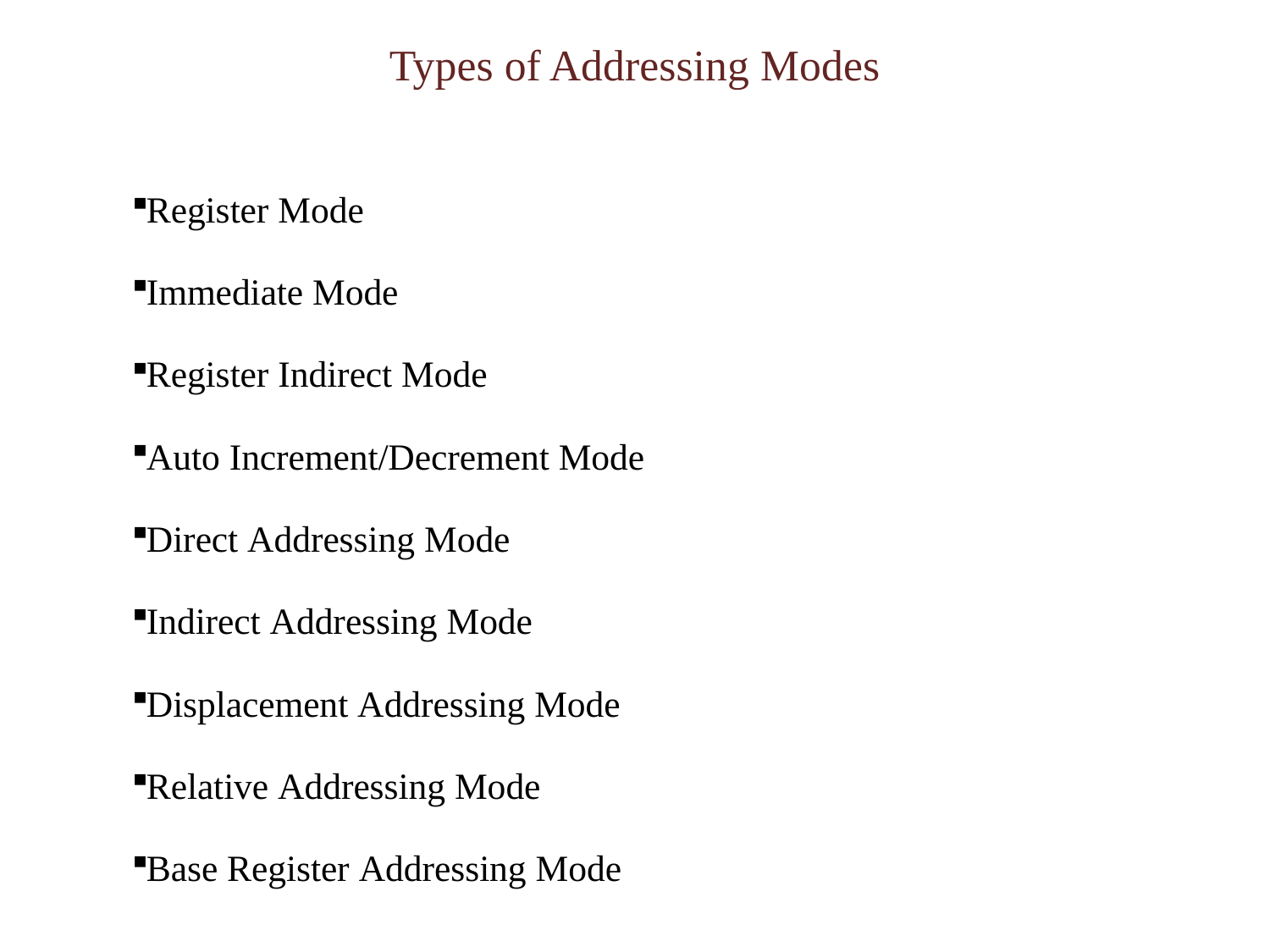

# Types of Addressing Modes
Register Mode
Immediate Mode
Register Indirect Mode
Auto Increment/Decrement Mode
Direct Addressing Mode
Indirect Addressing Mode
Displacement Addressing Mode
Relative Addressing Mode
Base Register Addressing Mode